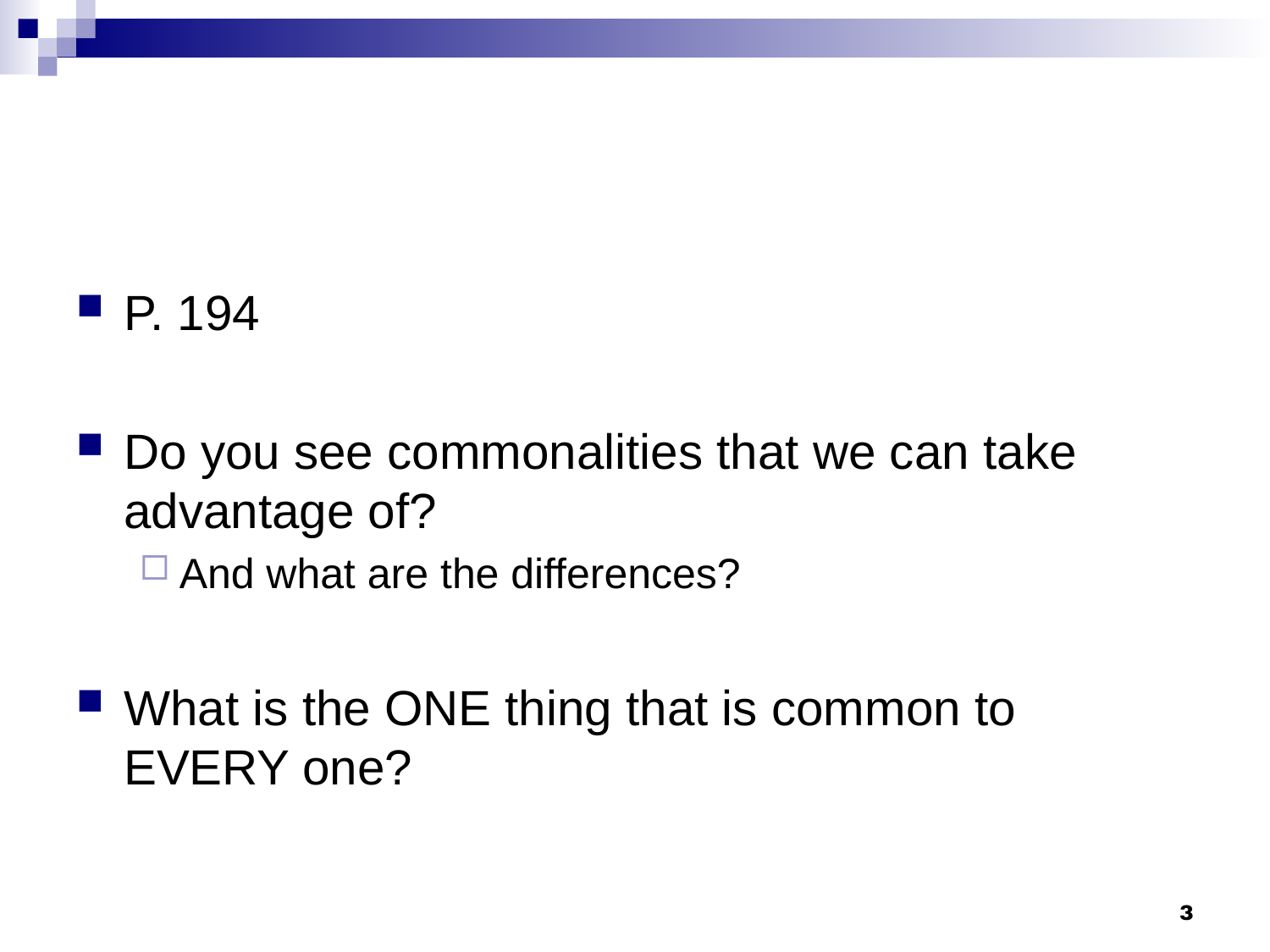

#
P. 194

Do you see commonalities that we can take advantage of?
And what are the differences?

What is the ONE thing that is common to EVERY one?
3